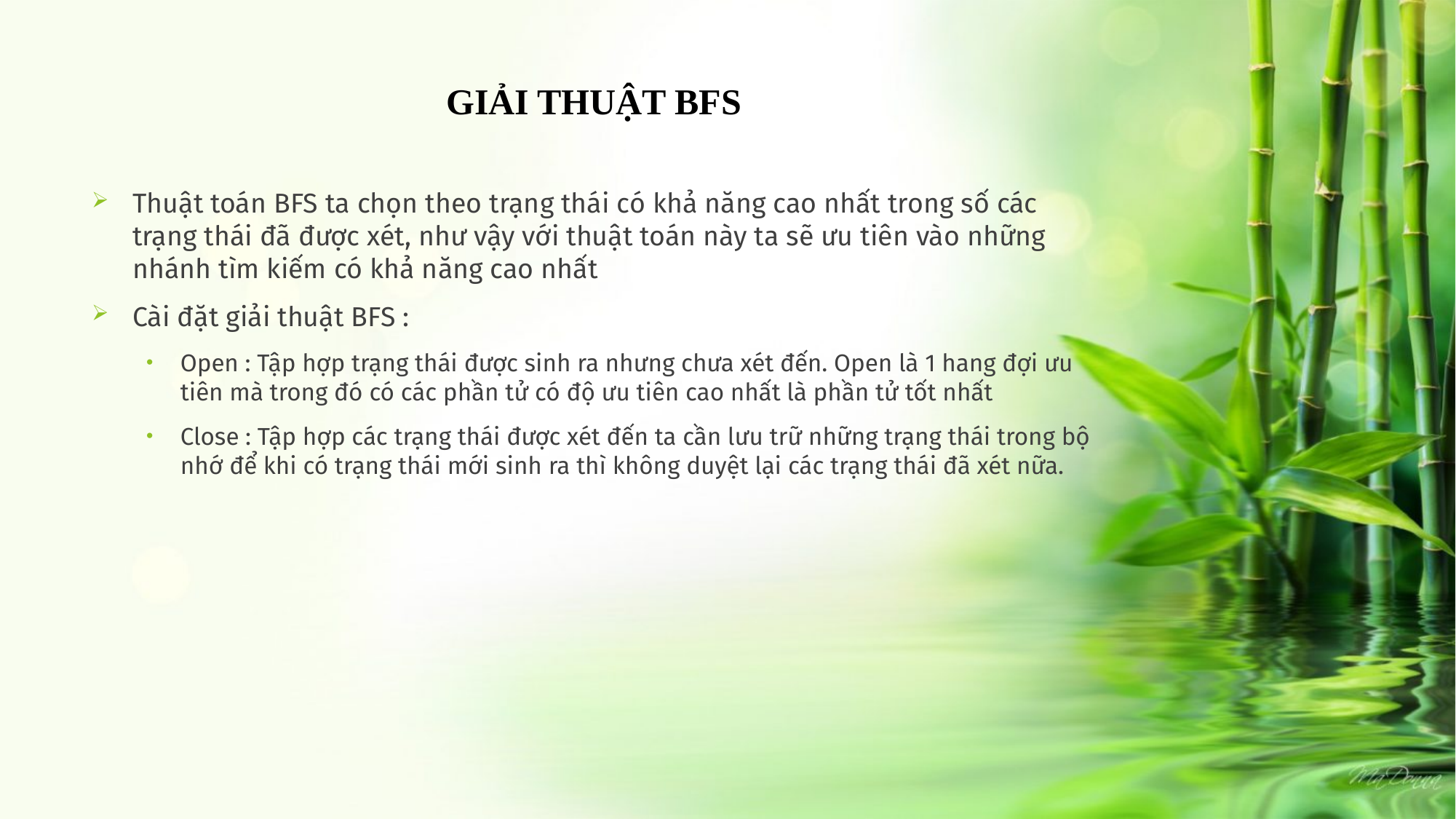

# GIẢI THUẬT BFS
Thuật toán BFS ta chọn theo trạng thái có khả năng cao nhất trong số các trạng thái đã được xét, như vậy với thuật toán này ta sẽ ưu tiên vào những nhánh tìm kiếm có khả năng cao nhất
Cài đặt giải thuật BFS :
Open : Tập hợp trạng thái được sinh ra nhưng chưa xét đến. Open là 1 hang đợi ưu tiên mà trong đó có các phần tử có độ ưu tiên cao nhất là phần tử tốt nhất
Close : Tập hợp các trạng thái được xét đến ta cần lưu trữ những trạng thái trong bộ nhớ để khi có trạng thái mới sinh ra thì không duyệt lại các trạng thái đã xét nữa.